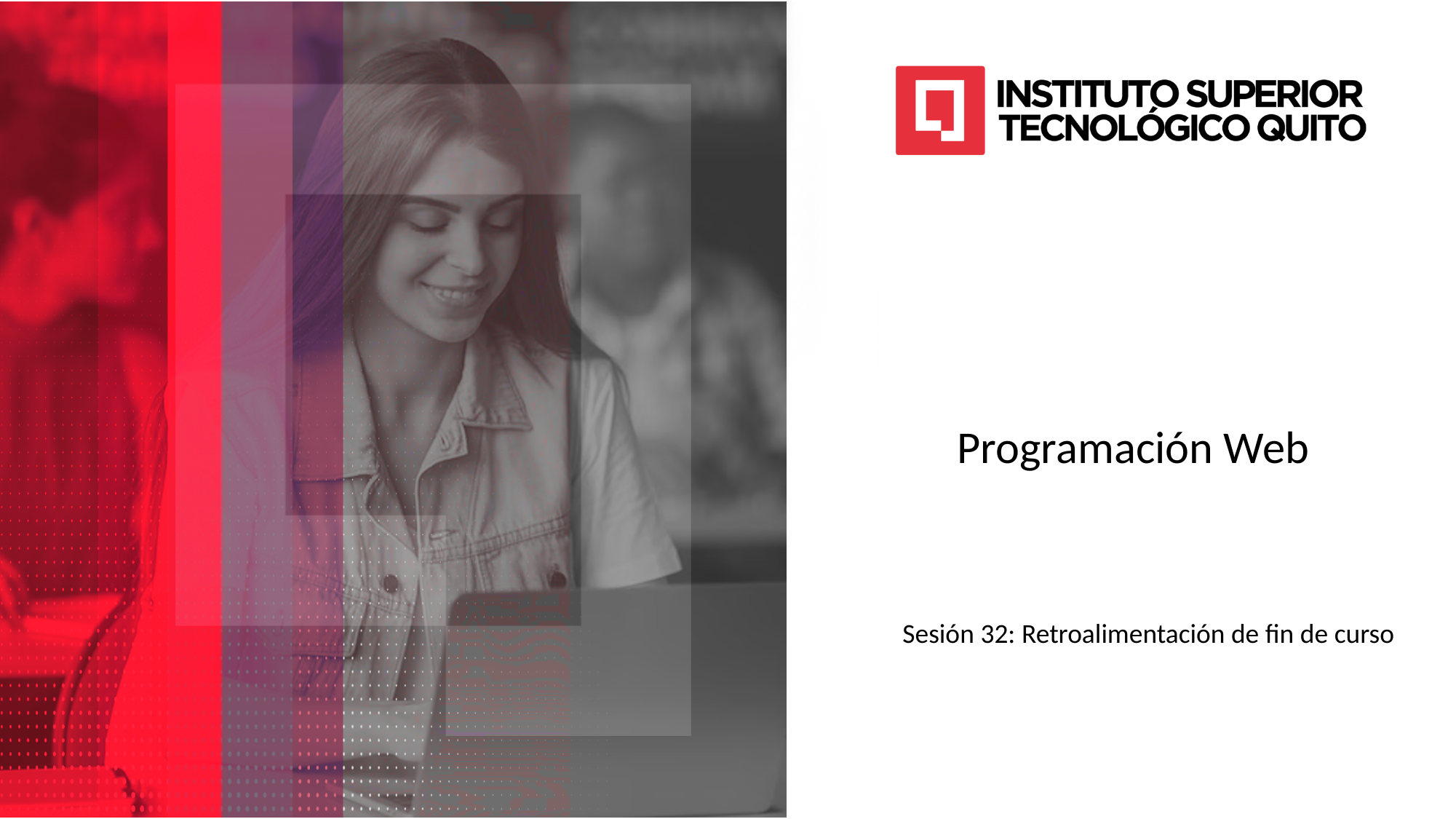

Programación Web
Sesión 32: Retroalimentación de fin de curso